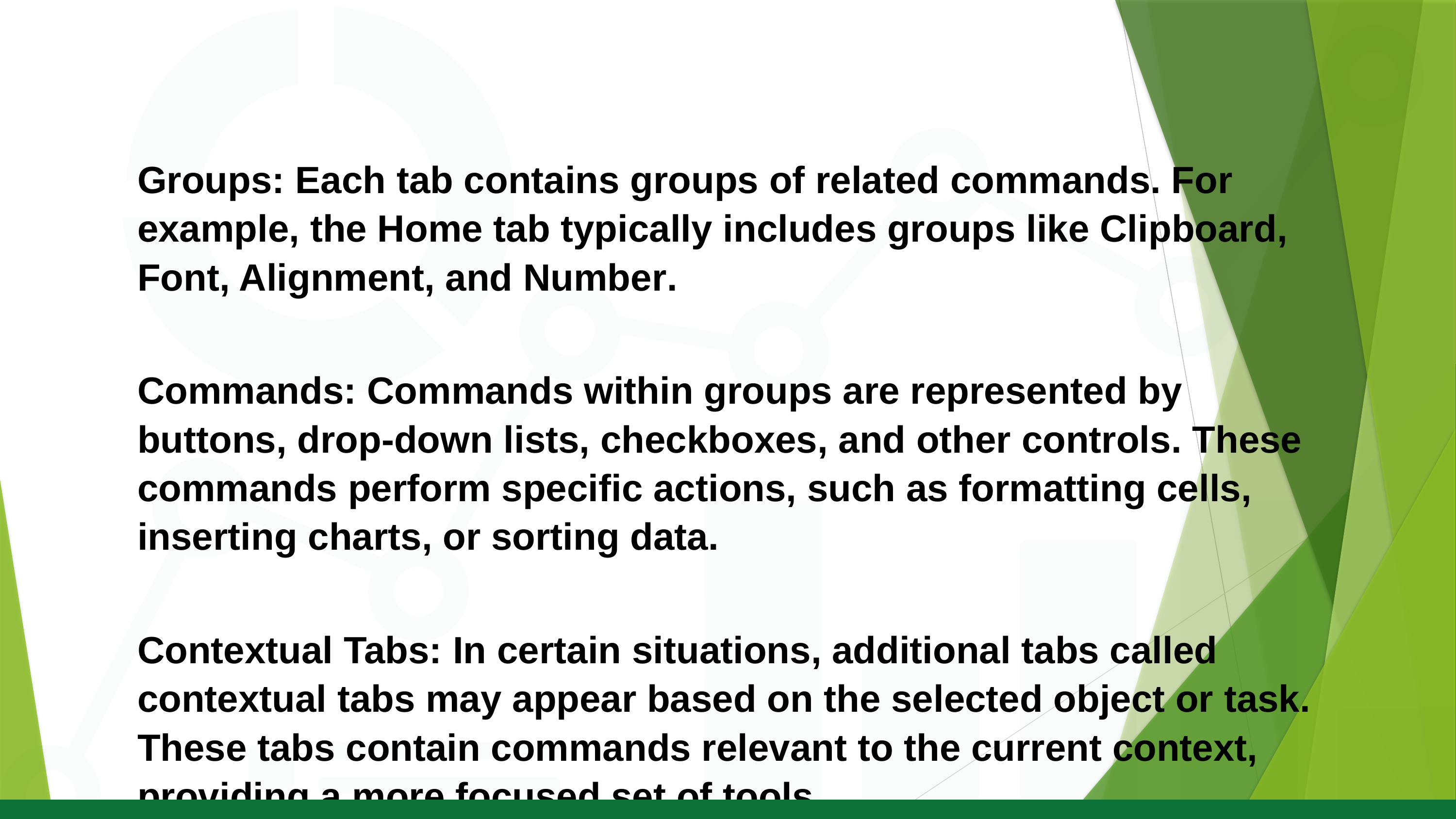

Groups: Each tab contains groups of related commands. For example, the Home tab typically includes groups like Clipboard, Font, Alignment, and Number.

Commands: Commands within groups are represented by buttons, drop-down lists, checkboxes, and other controls. These commands perform specific actions, such as formatting cells, inserting charts, or sorting data.

Contextual Tabs: In certain situations, additional tabs called contextual tabs may appear based on the selected object or task. These tabs contain commands relevant to the current context, providing a more focused set of tools.